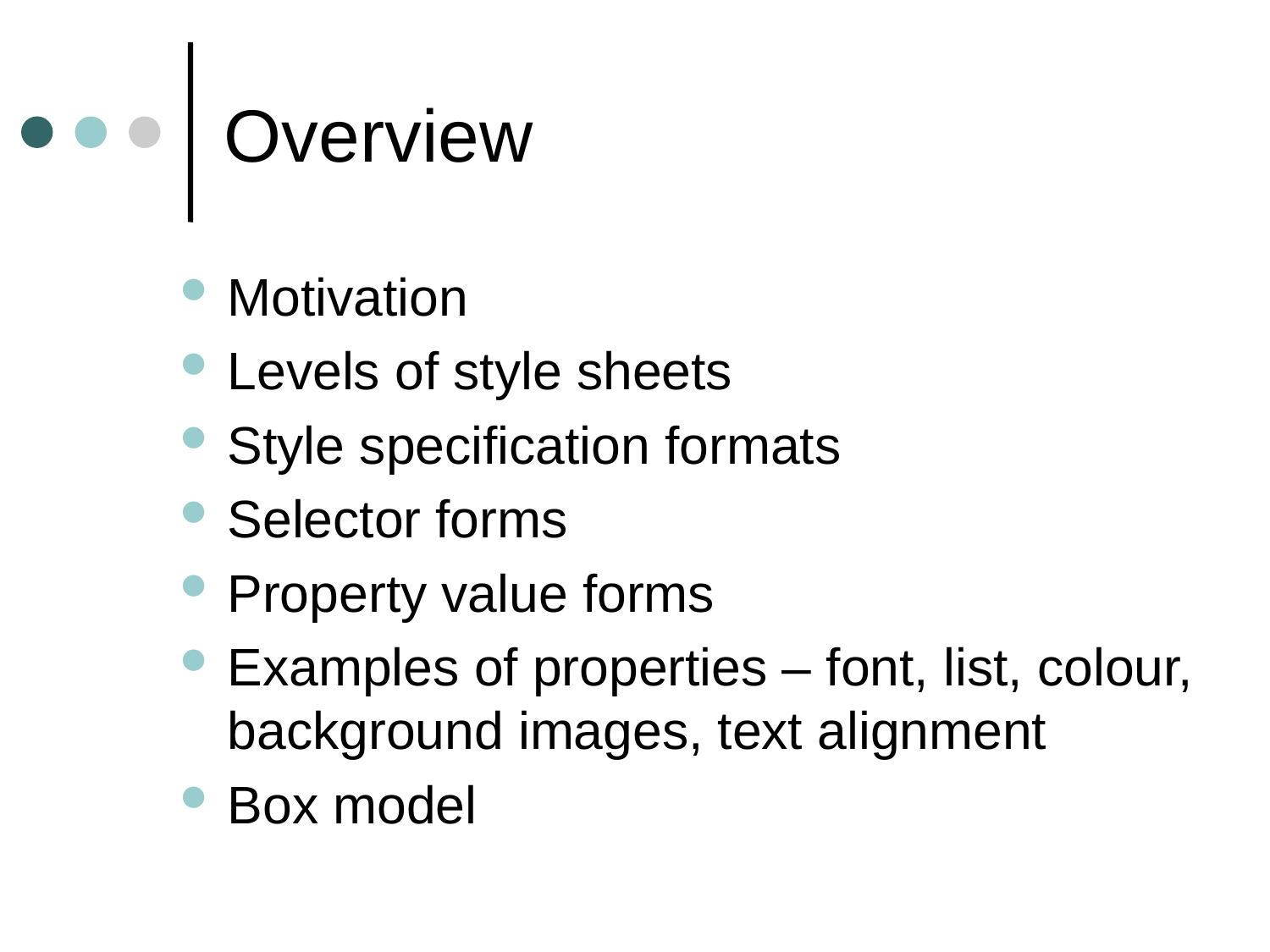

# Overview
Motivation
Levels of style sheets
Style specification formats
Selector forms
Property value forms
Examples of properties – font, list, colour, background images, text alignment
Box model